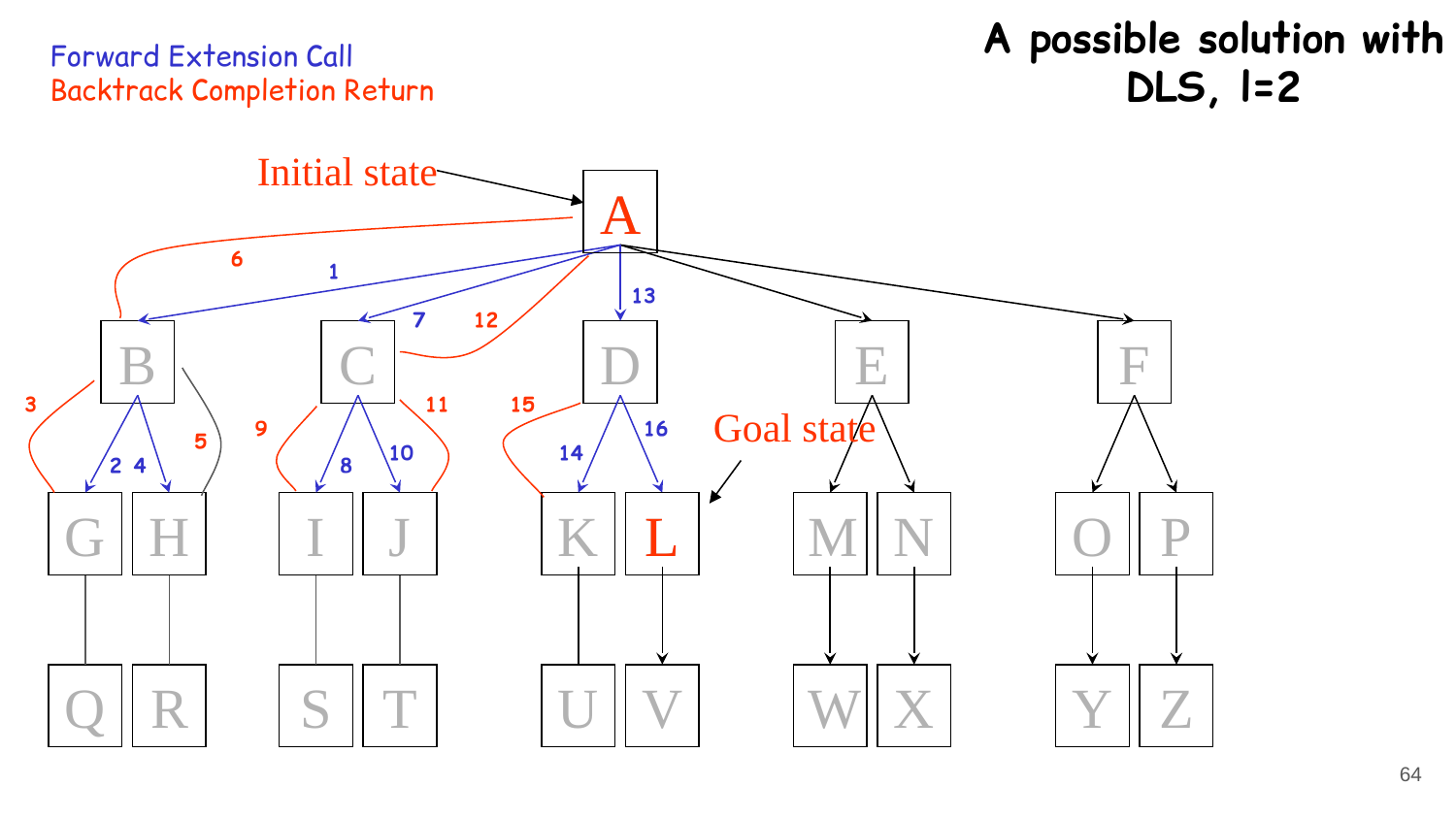

# A possible solution with DLS, l=2
Forward Extension Call
Backtrack Completion Return
Initial state
A
A

6
1

13
7
12
B
C
D
E
F

3
11
15

Goal state

9
16

5
10
14
2
4
8
G
H
I
J
K
L
L
M
N
O
P
Q
R
S
T
U
V
W
X
Y
Z
64